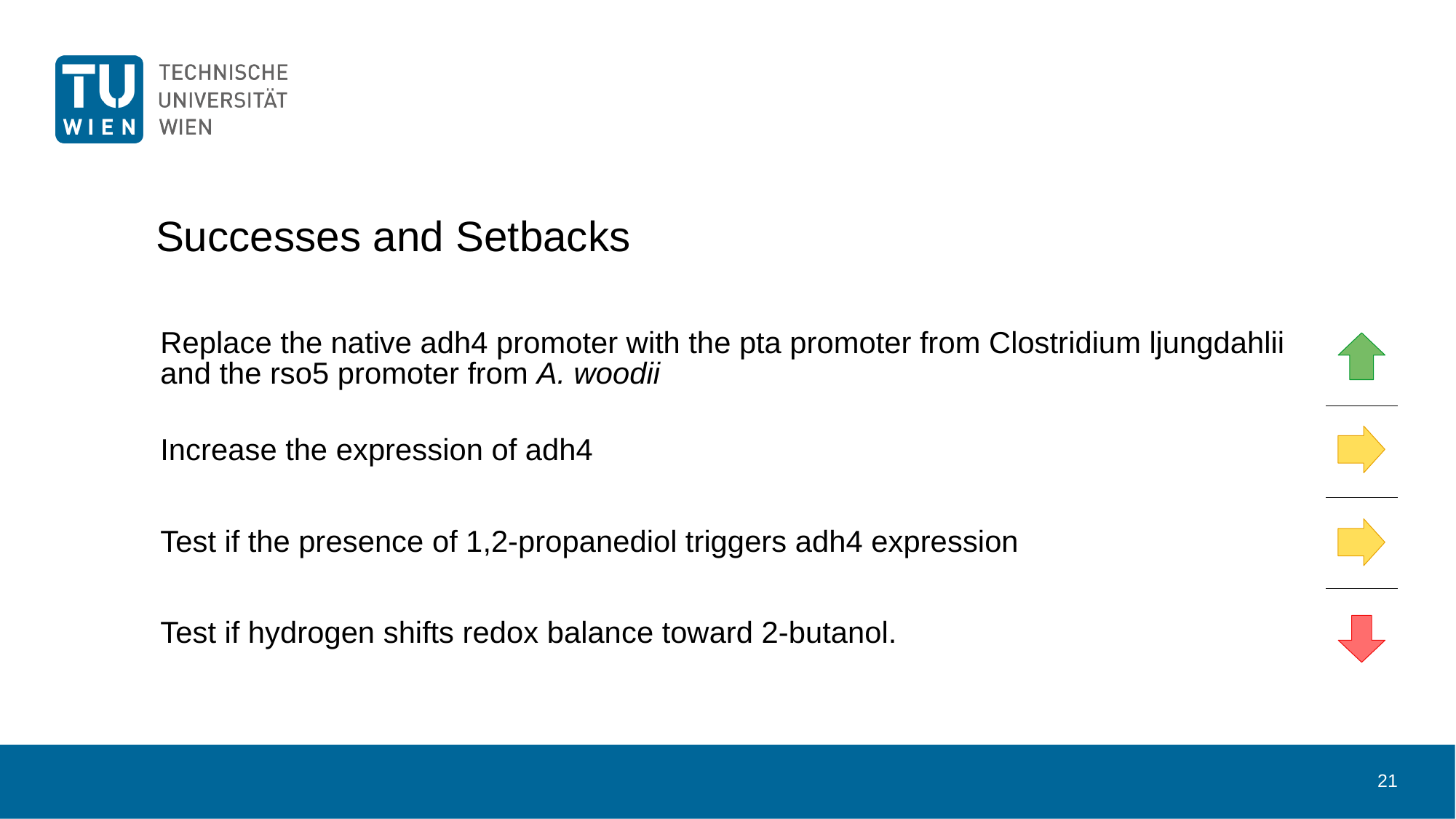

# Successes and Setbacks
| Replace the native adh4 promoter with the pta promoter from Clostridium ljungdahlii and the rso5 promoter from A. woodii |  |
| --- | --- |
| Increase the expression of adh4 |  |
| Test if the presence of 1,2-propanediol triggers adh4 expression |  |
| Test if hydrogen shifts redox balance toward 2-butanol. |  |

21